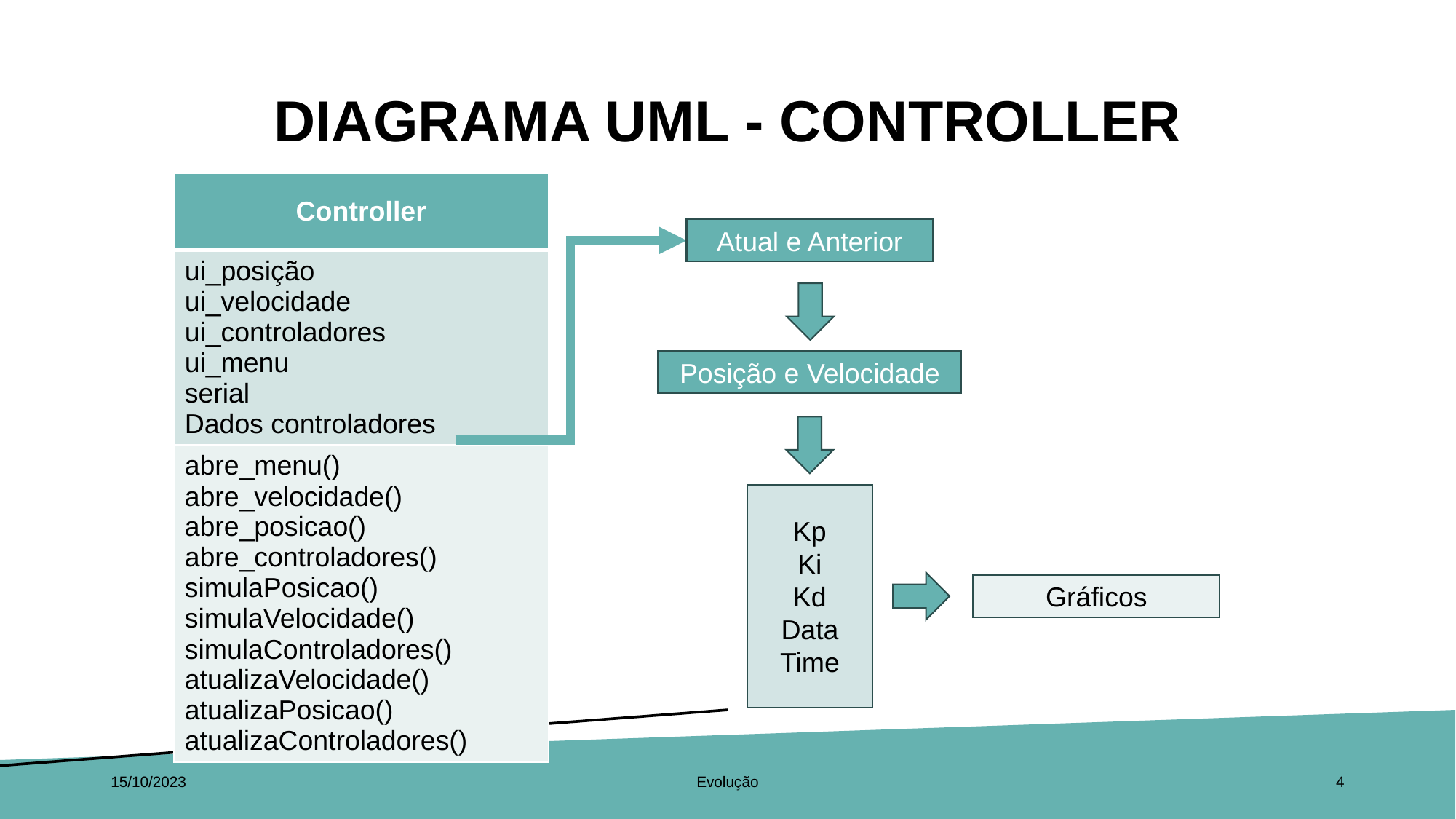

# Diagrama UML - Controller
| Controller |
| --- |
| ui\_posição ui\_velocidade ui\_controladores ui\_menu serial Dados controladores |
| abre\_menu() abre\_velocidade() abre\_posicao() abre\_controladores() simulaPosicao() simulaVelocidade() simulaControladores() atualizaVelocidade() atualizaPosicao() atualizaControladores() |
Atual e Anterior

Posição e Velocidade

Kp
Ki
Kd
Data
Time

Gráficos
15/10/2023
Evolução
4